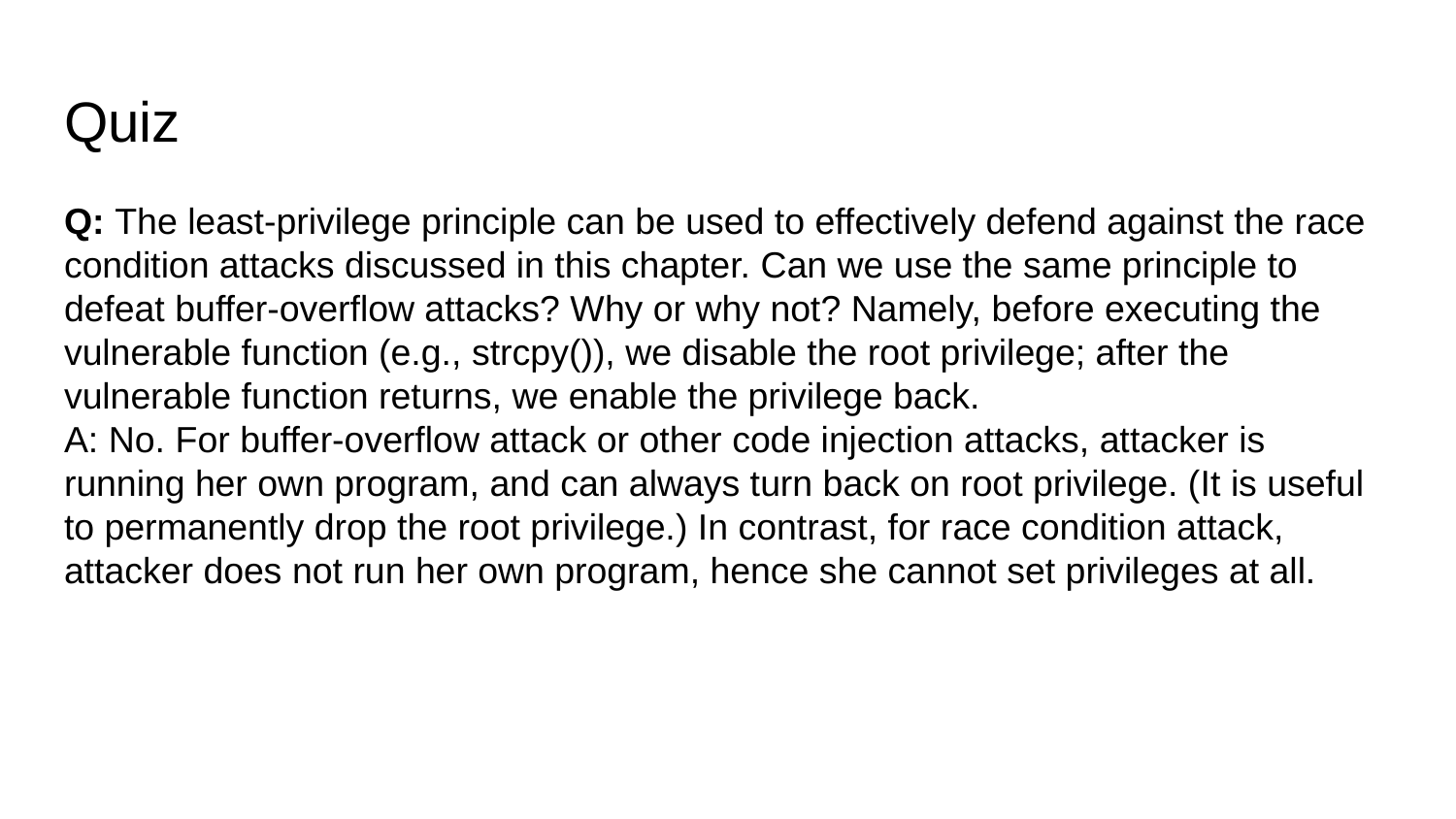

# Quiz
Q: The least-privilege principle can be used to effectively defend against the race condition attacks discussed in this chapter. Can we use the same principle to defeat buffer-overflow attacks? Why or why not? Namely, before executing the vulnerable function (e.g., strcpy()), we disable the root privilege; after the vulnerable function returns, we enable the privilege back.
A: No. For buffer-overflow attack or other code injection attacks, attacker is running her own program, and can always turn back on root privilege. (It is useful to permanently drop the root privilege.) In contrast, for race condition attack, attacker does not run her own program, hence she cannot set privileges at all.